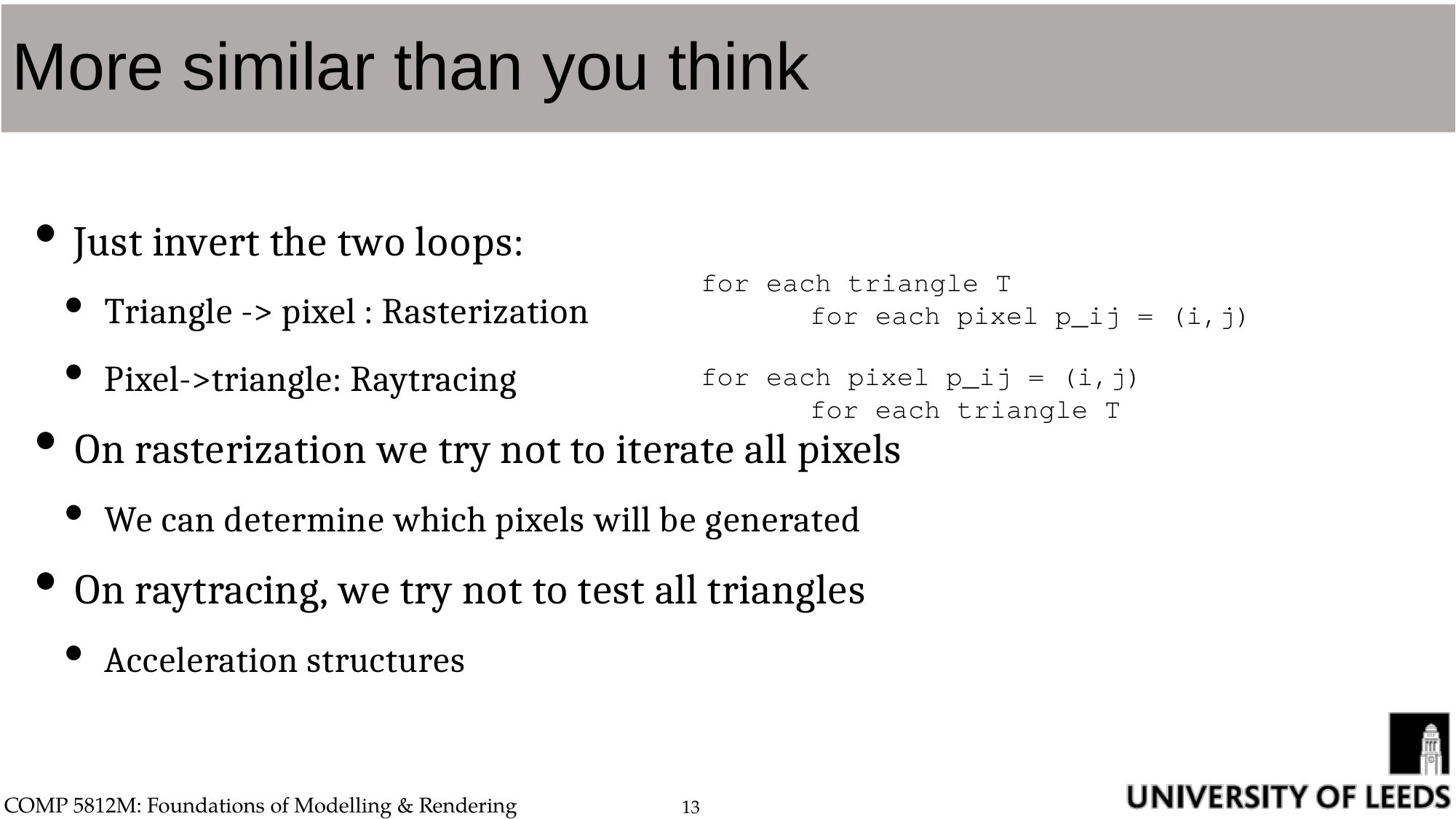

# More similar than you think
Just invert the two loops:
Triangle -> pixel : Rasterization
Pixel->triangle: Raytracing
On rasterization we try not to iterate all pixels
We can determine which pixels will be generated
On raytracing, we try not to test all triangles
Acceleration structures
for each triangle T
	for each pixel p_ij = (i,j)
for each pixel p_ij = (i,j)
	for each triangle T